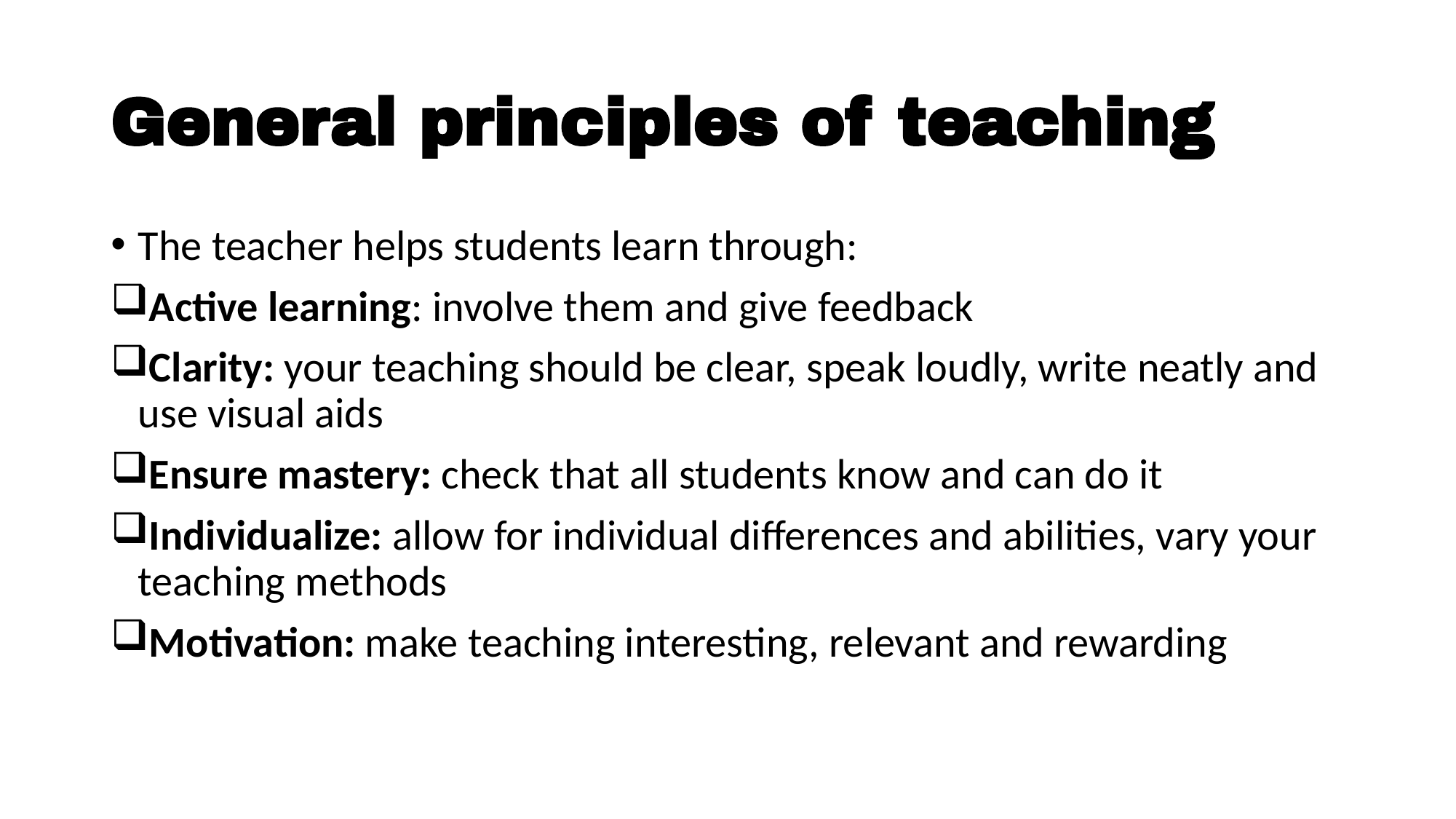

# General principles of teaching
The teacher helps students learn through:
Active learning: involve them and give feedback
Clarity: your teaching should be clear, speak loudly, write neatly and use visual aids
Ensure mastery: check that all students know and can do it
Individualize: allow for individual differences and abilities, vary your teaching methods
Motivation: make teaching interesting, relevant and rewarding